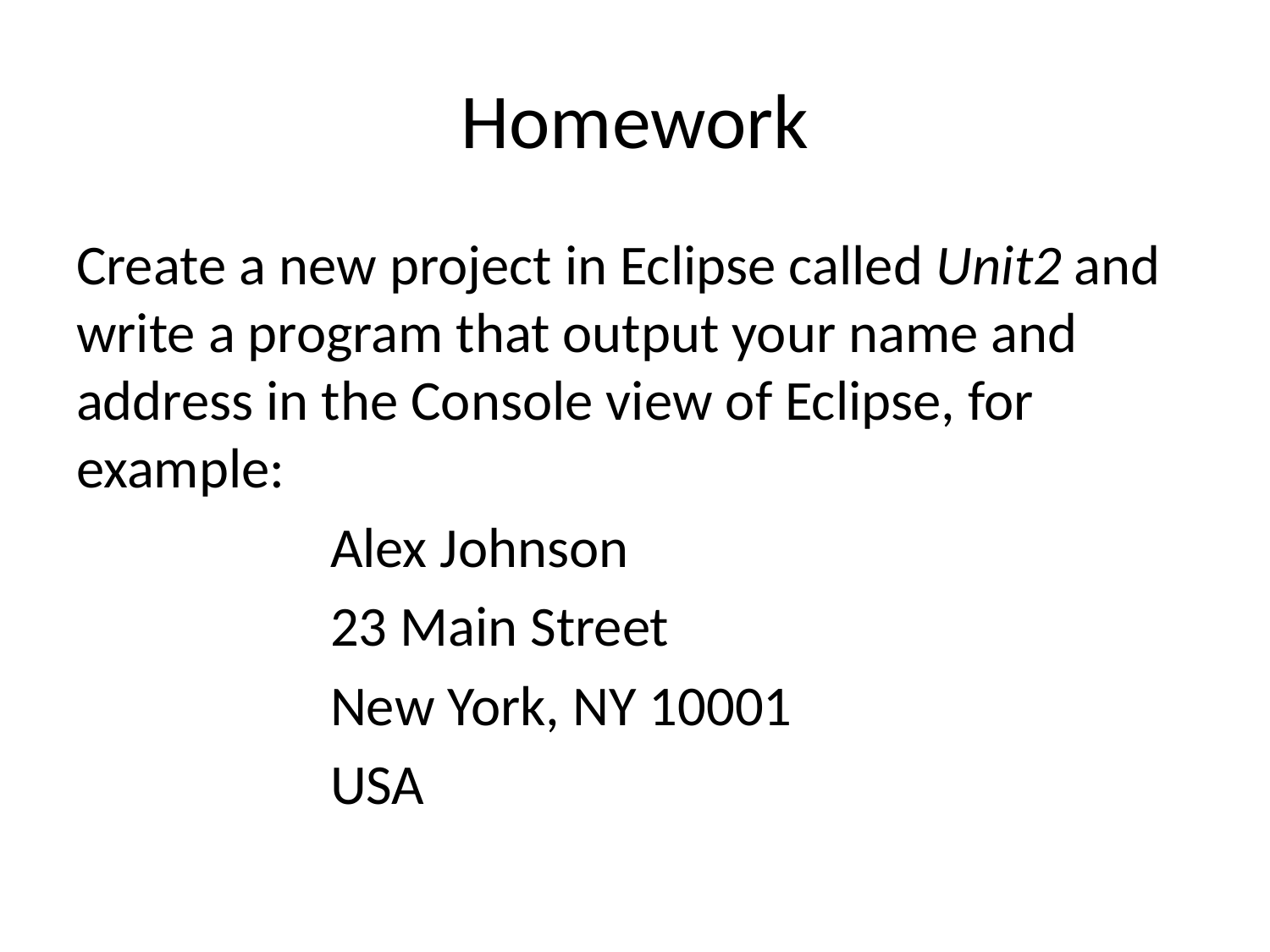

# Homework
Create a new project in Eclipse called Unit2 and write a program that output your name and address in the Console view of Eclipse, for example:
		Alex Johnson
		23 Main Street
		New York, NY 10001
		USA